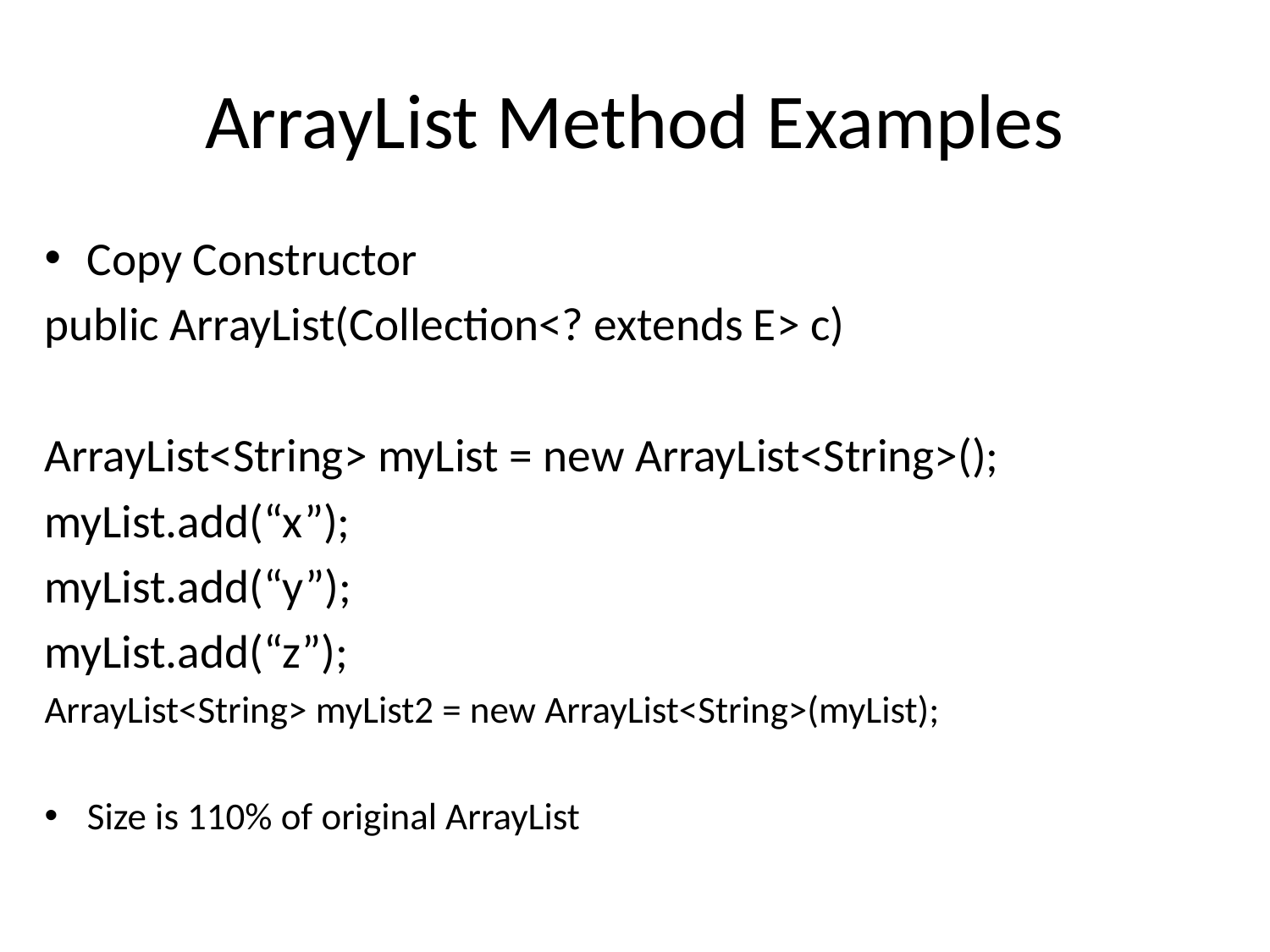

# ArrayList Method Examples
Copy Constructor
public ArrayList(Collection<? extends E> c)

ArrayList<String> myList = new ArrayList<String>();
myList.add(“x”);
myList.add(“y”);
myList.add(“z”);
ArrayList<String> myList2 = new ArrayList<String>(myList);

Size is 110% of original ArrayList